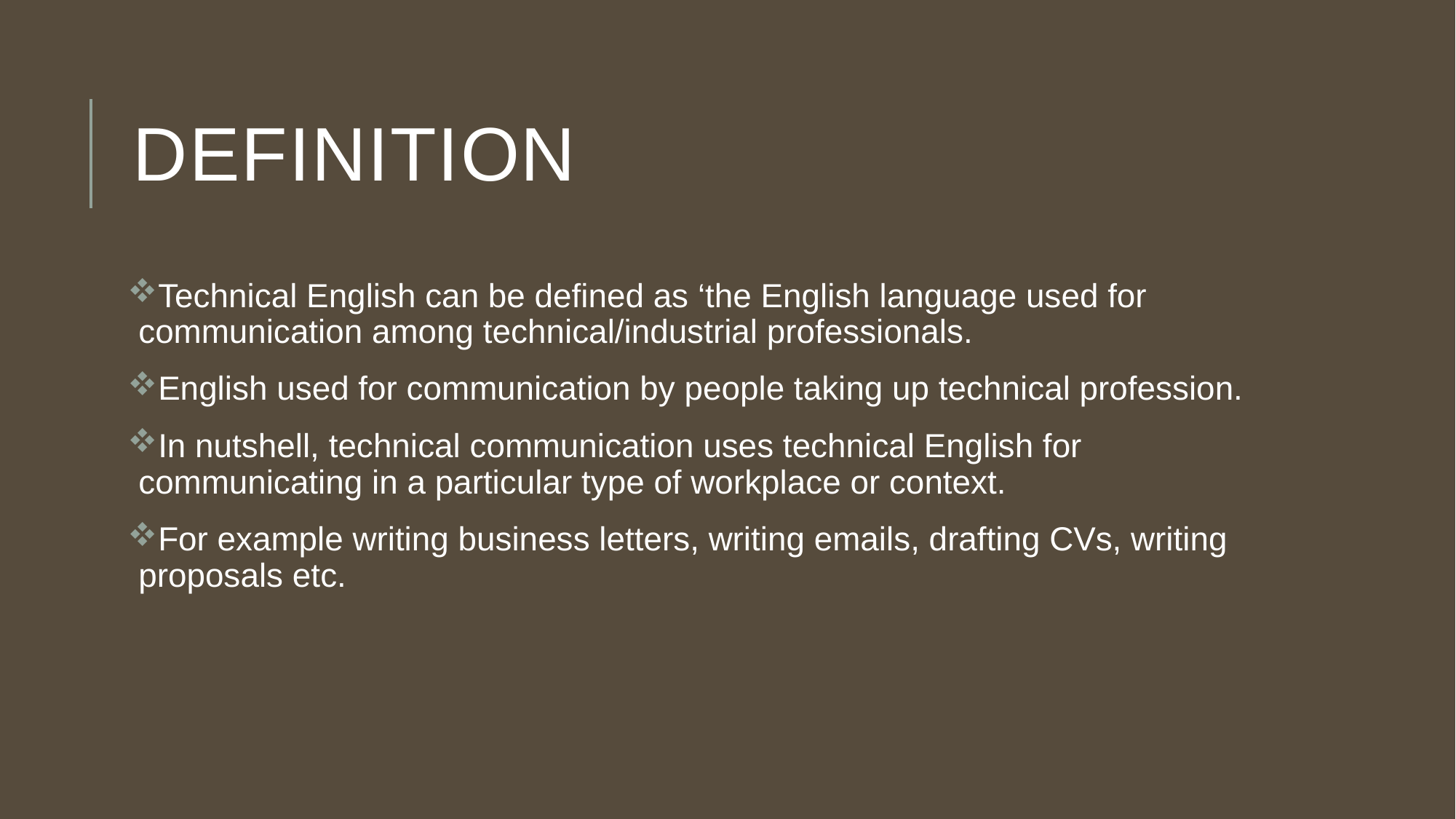

# Definition
Technical English can be defined as ‘the English language used for communication among technical/industrial professionals.
English used for communication by people taking up technical profession.
In nutshell, technical communication uses technical English for communicating in a particular type of workplace or context.
For example writing business letters, writing emails, drafting CVs, writing proposals etc.